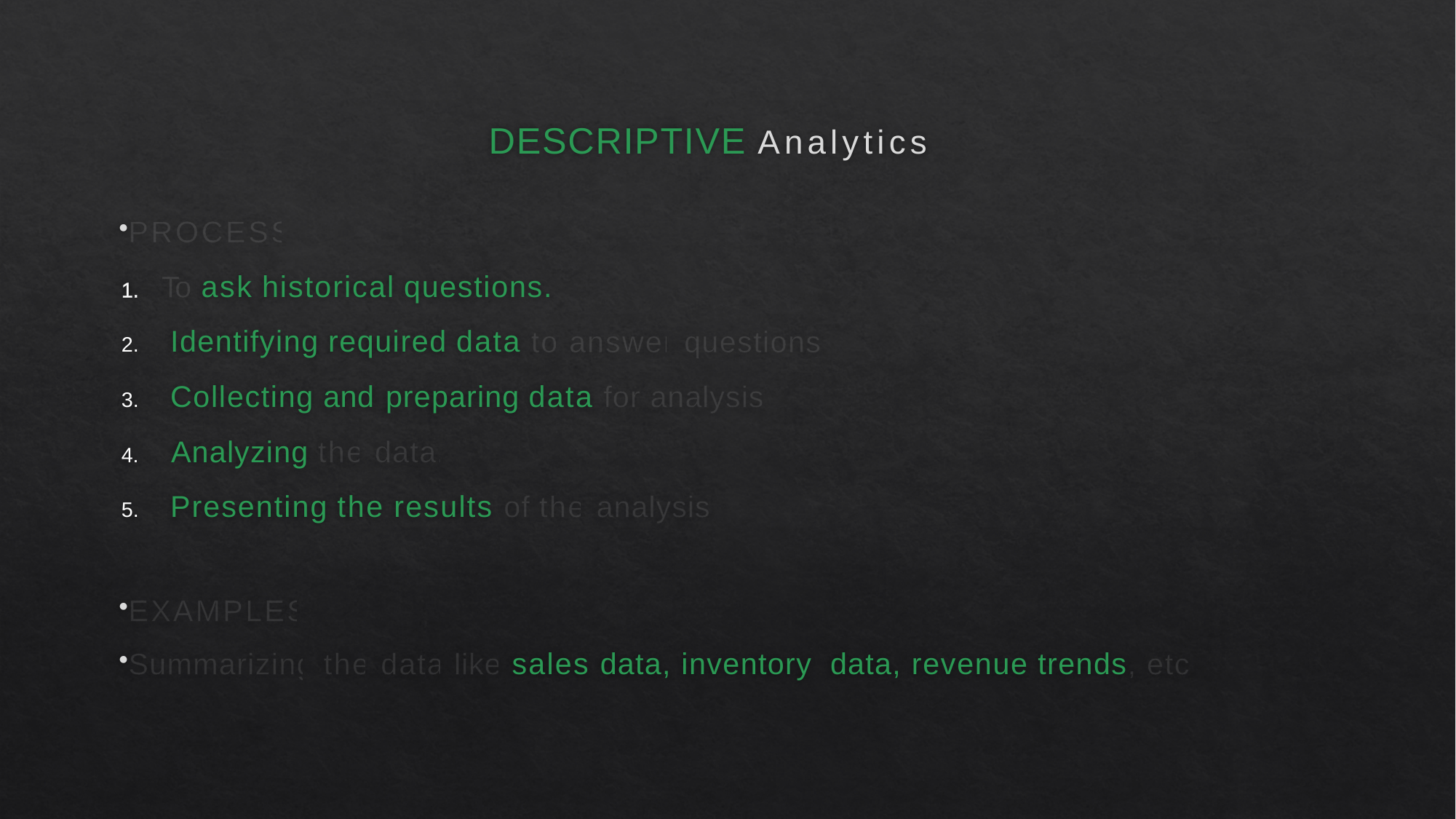

# DESCRIPTIVE Analytics
PROCESS:
To ask historical questions.
Identifying required data to answer questions.
Collecting and preparing data for analysis.
Analyzing the data.
Presenting the results of the analysis.

EXAMPLES:
Summarizing the data like sales data, inventory  data, revenue trends, etc.